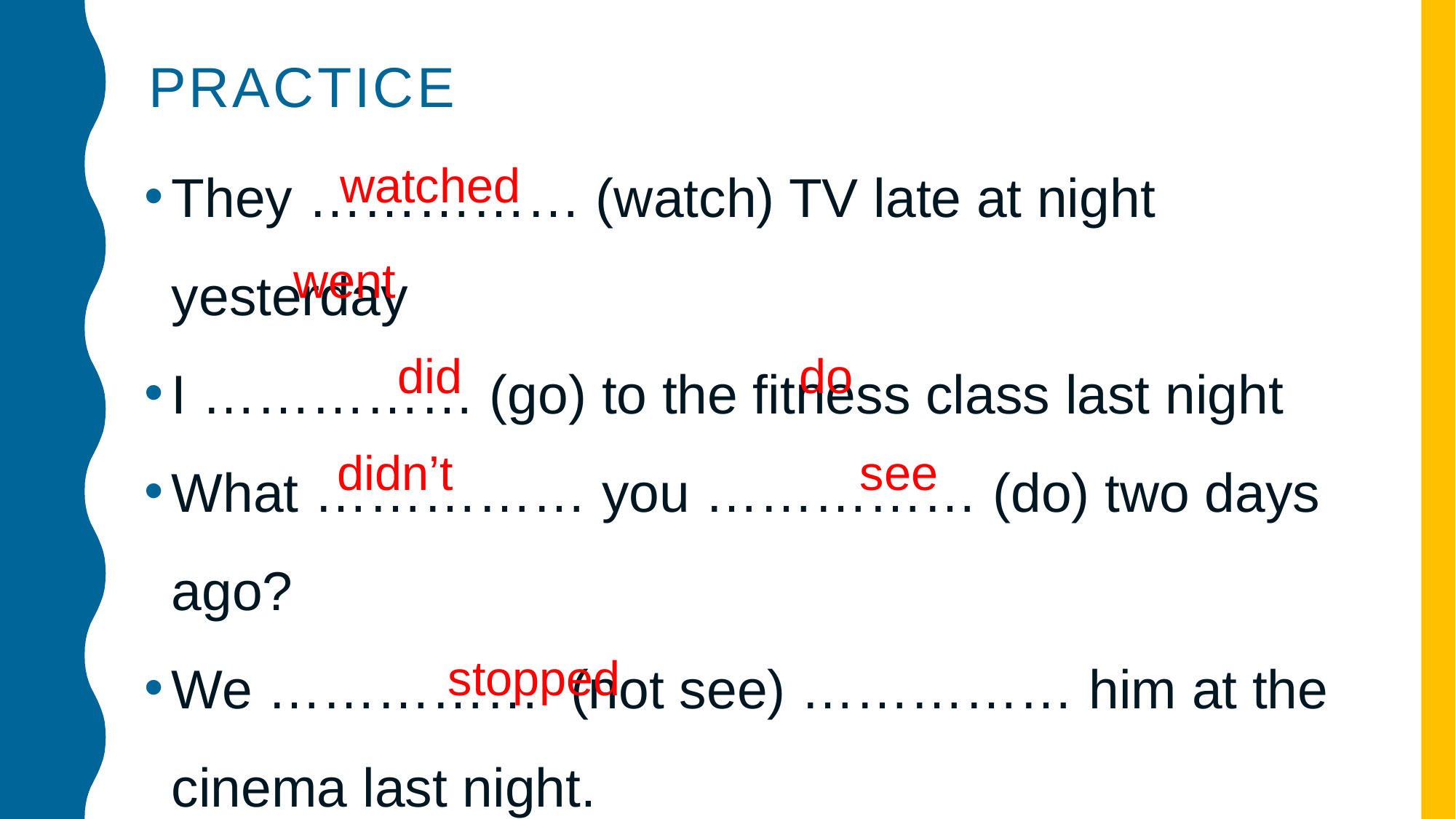

PRACTICE
They …………… (watch) TV late at night yesterday
I …………… (go) to the fitness class last night
What …………… you …………… (do) two days ago?
We ……………  (not see) …………… him at the cinema last night.
My father …………… (stop) smoking 2 years ago
watched
went
do
did
see
didn’t
stopped